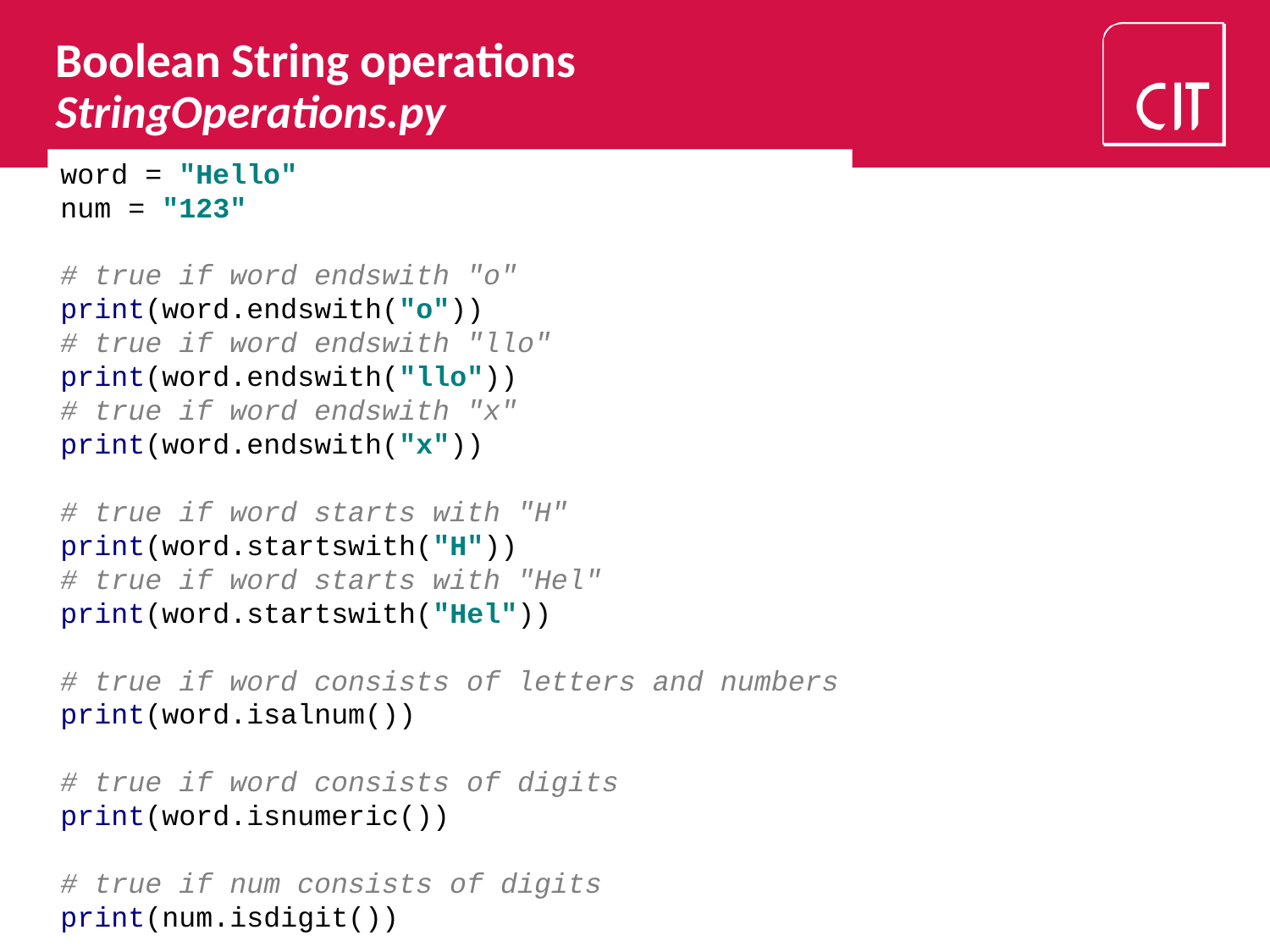

# Boolean String operations StringOperations.py
word = "Hello"
num = "123"
# true if word endswith "o"
print(word.endswith("o"))
# true if word endswith "llo"
print(word.endswith("llo"))
# true if word endswith "x"
print(word.endswith("x"))
# true if word starts with "H"
print(word.startswith("H"))
# true if word starts with "Hel"
print(word.startswith("Hel"))
# true if word consists of letters and numbers
print(word.isalnum())
# true if word consists of digits
print(word.isnumeric())
# true if num consists of digits
print(num.isdigit())